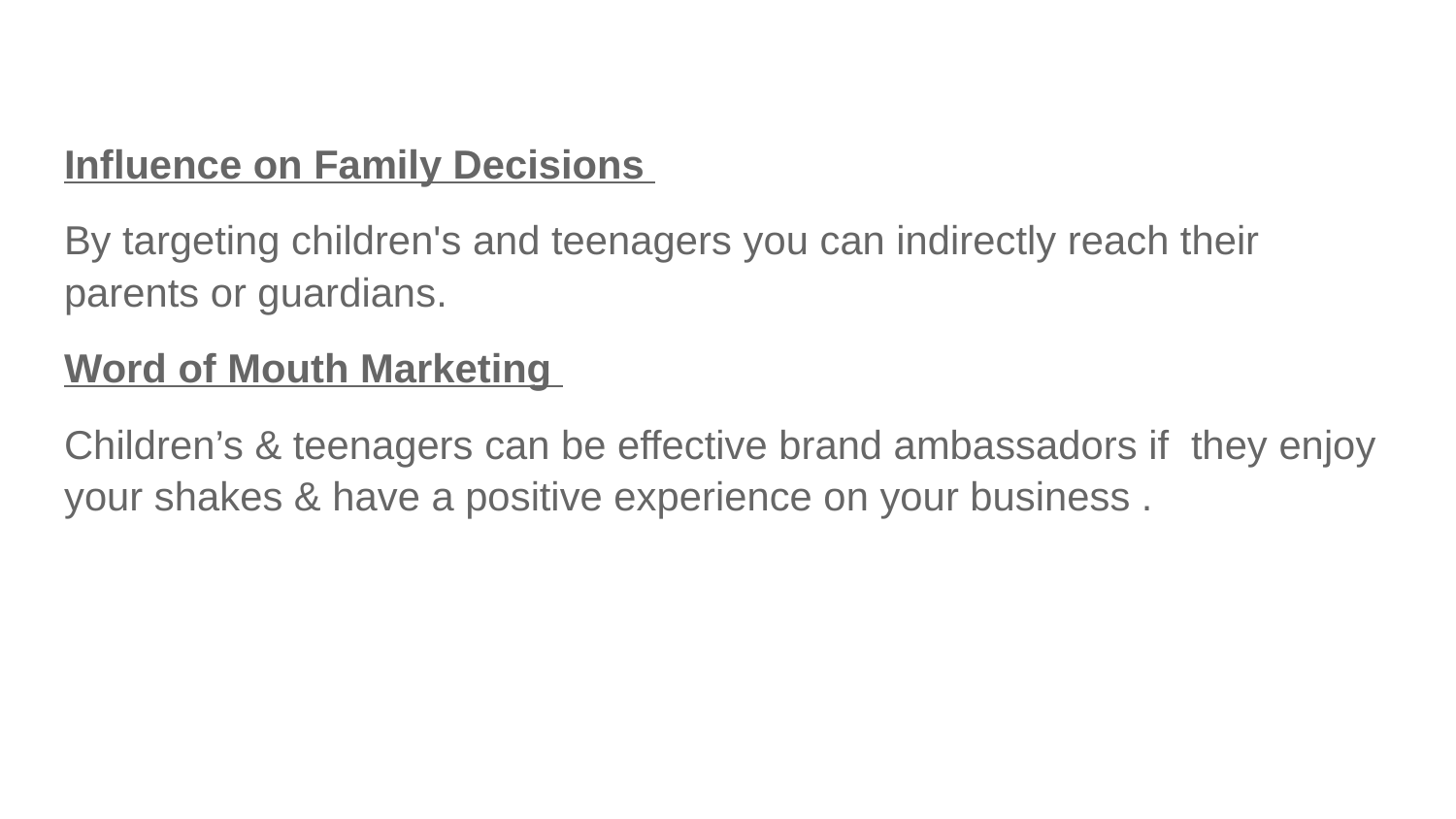

#
Influence on Family Decisions
By targeting children's and teenagers you can indirectly reach their parents or guardians.
Word of Mouth Marketing
Children’s & teenagers can be effective brand ambassadors if  they enjoy your shakes & have a positive experience on your business .